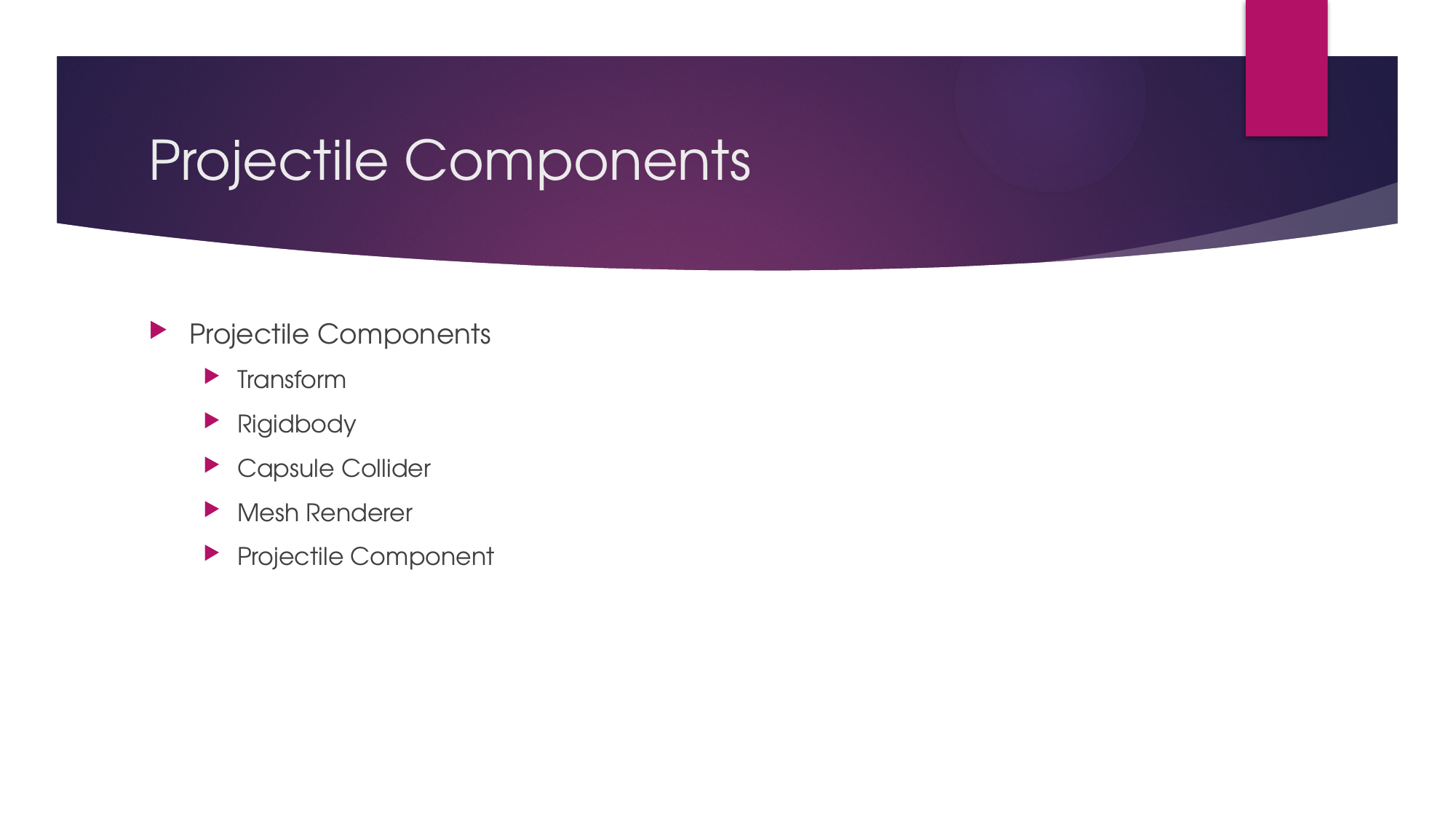

# Projectile Components
Projectile Components
Transform
Rigidbody
Capsule Collider
Mesh Renderer
Projectile Component